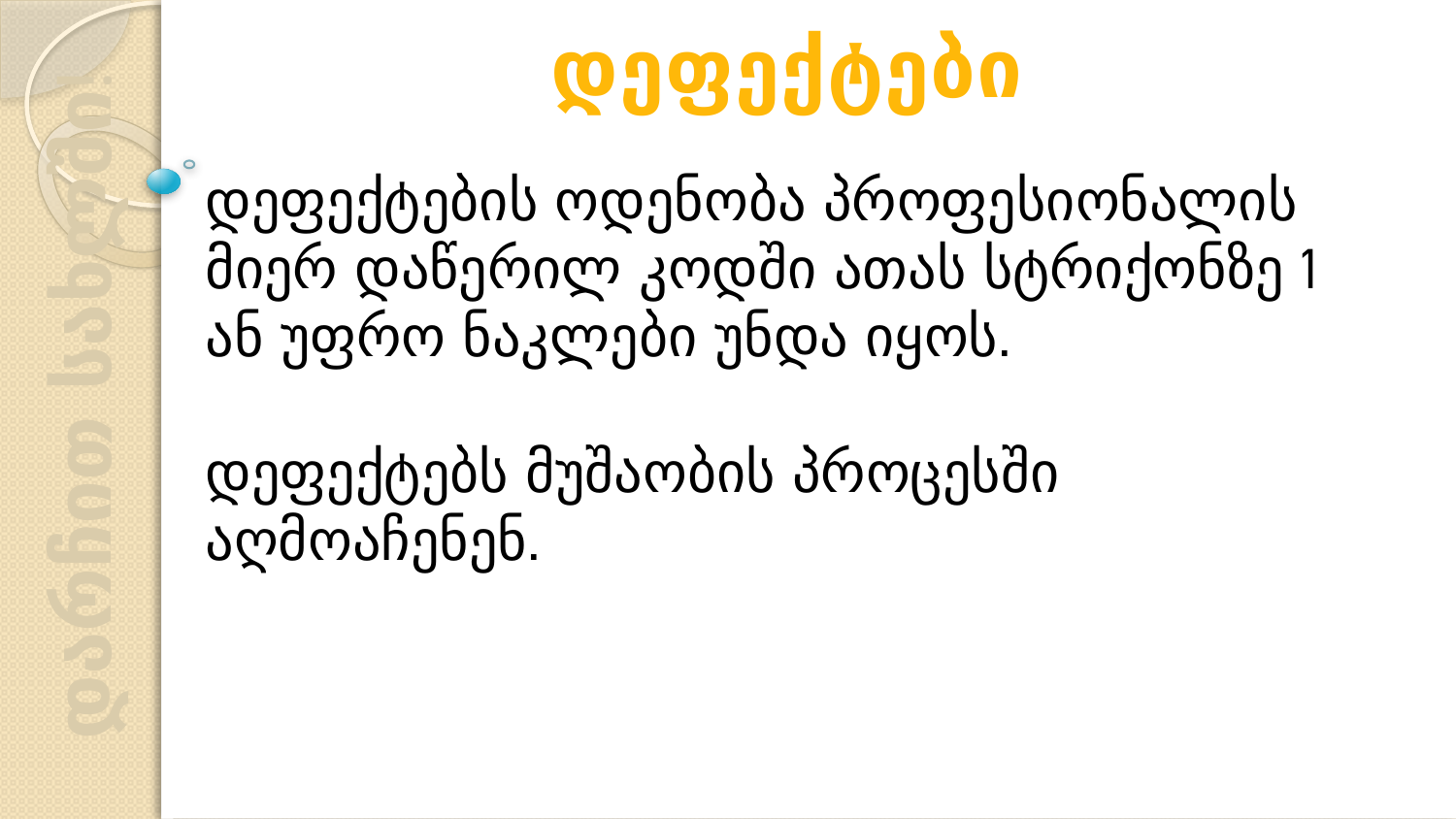

დეფექტები
დეფექტების ოდენობა პროფესიონალის მიერ დაწერილ კოდში ათას სტრიქონზე 1 ან უფრო ნაკლები უნდა იყოს.

დეფექტებს მუშაობის პროცესში აღმოაჩენენ.

დარჩით სახლში!